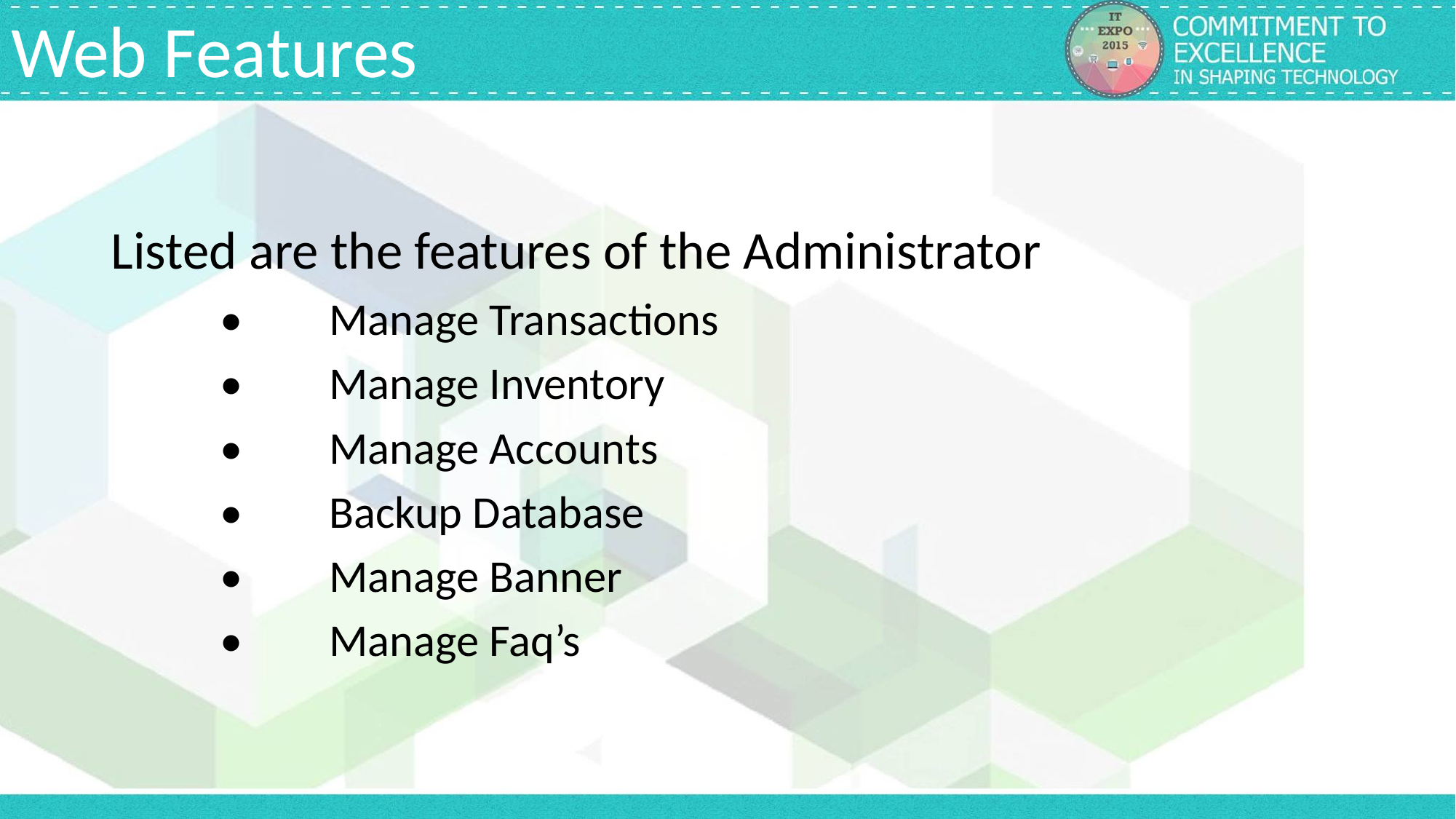

# Web Features
Listed are the features of the Administrator
	•	Manage Transactions
	•	Manage Inventory
	•	Manage Accounts
	•	Backup Database
	•	Manage Banner
	•	Manage Faq’s